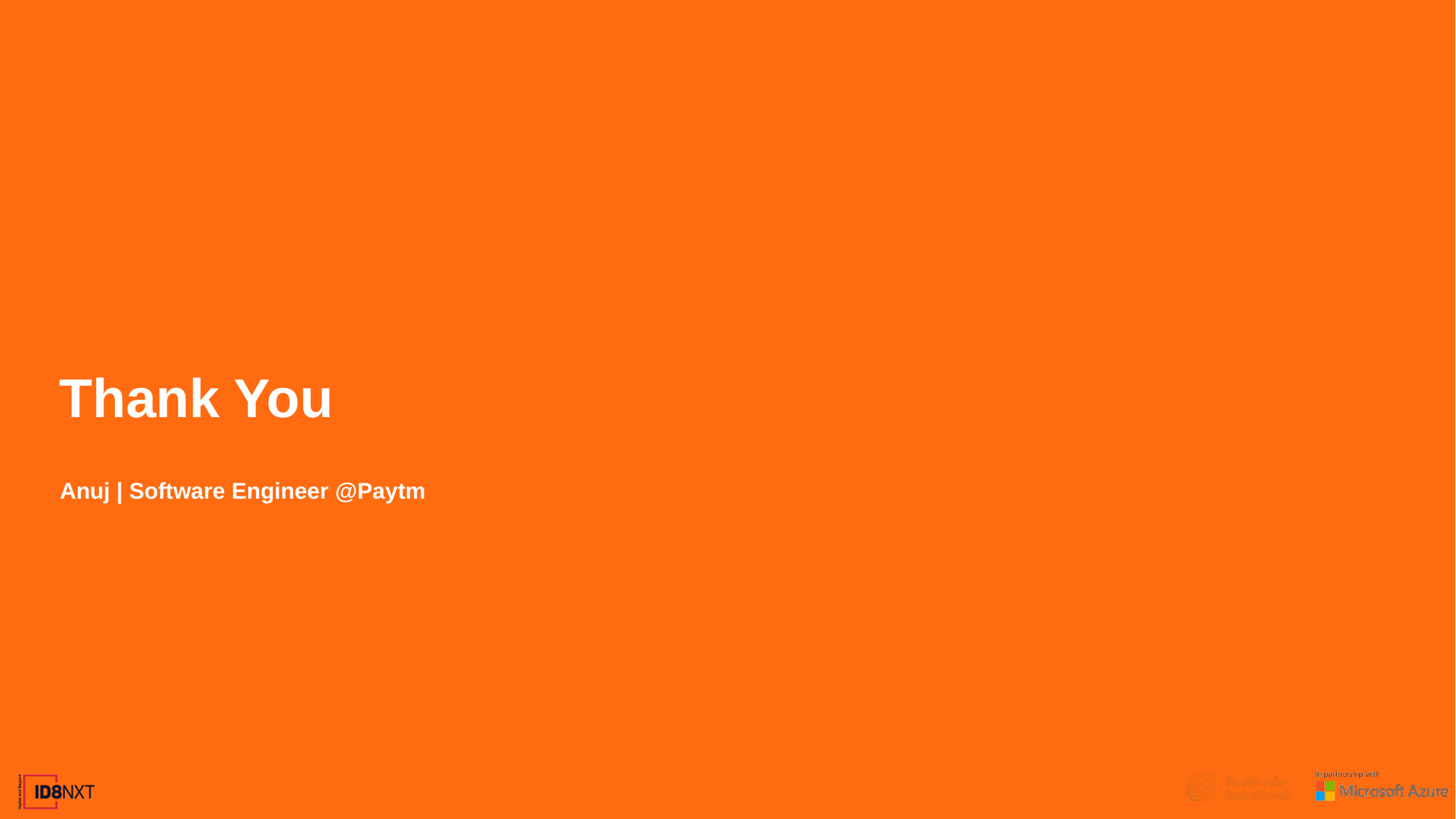

Thank You
Anuj | Software Engineer @Paytm